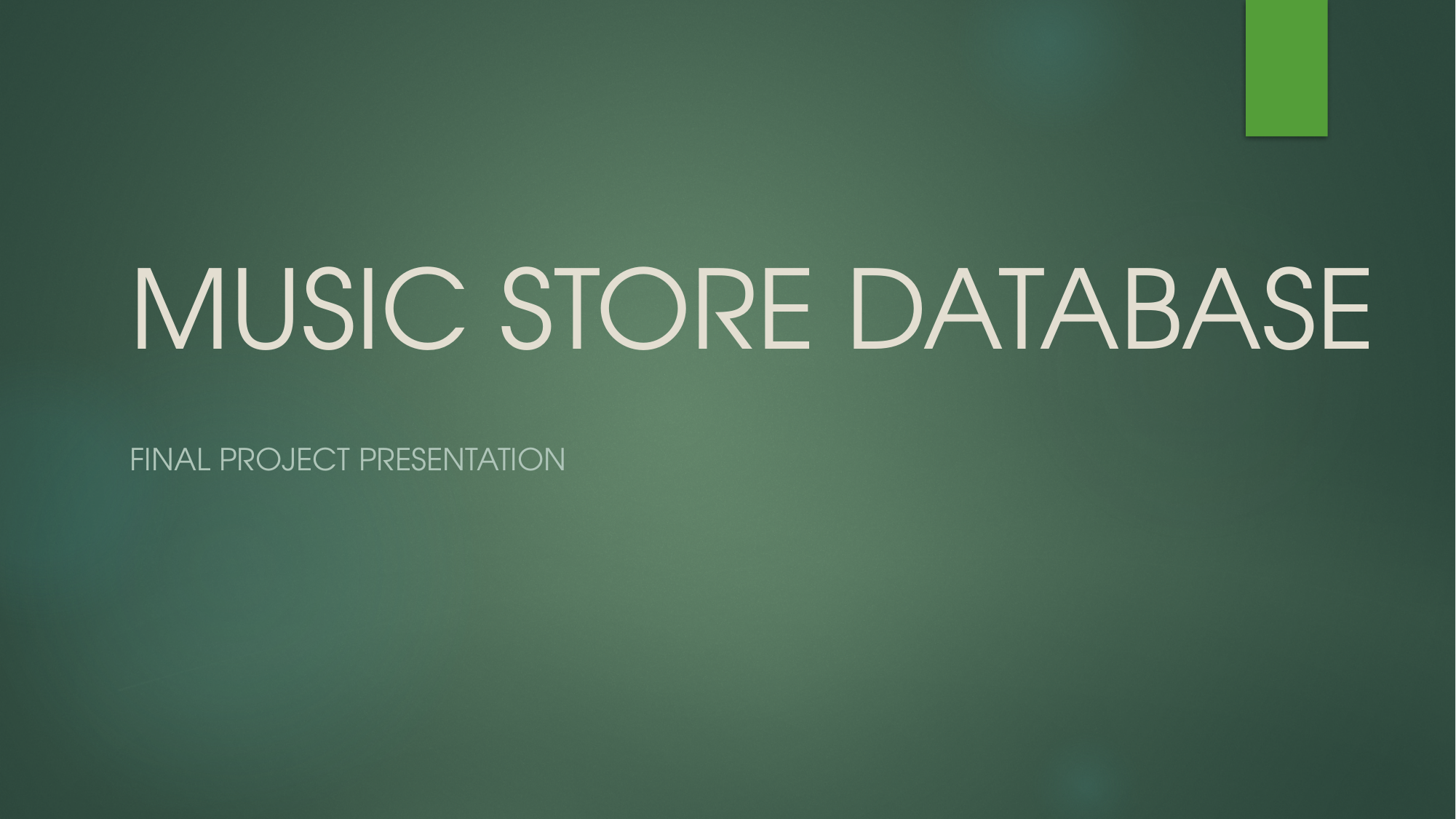

# MUSIC STORE DATABASE
FINAL PROJECT PRESENTATION